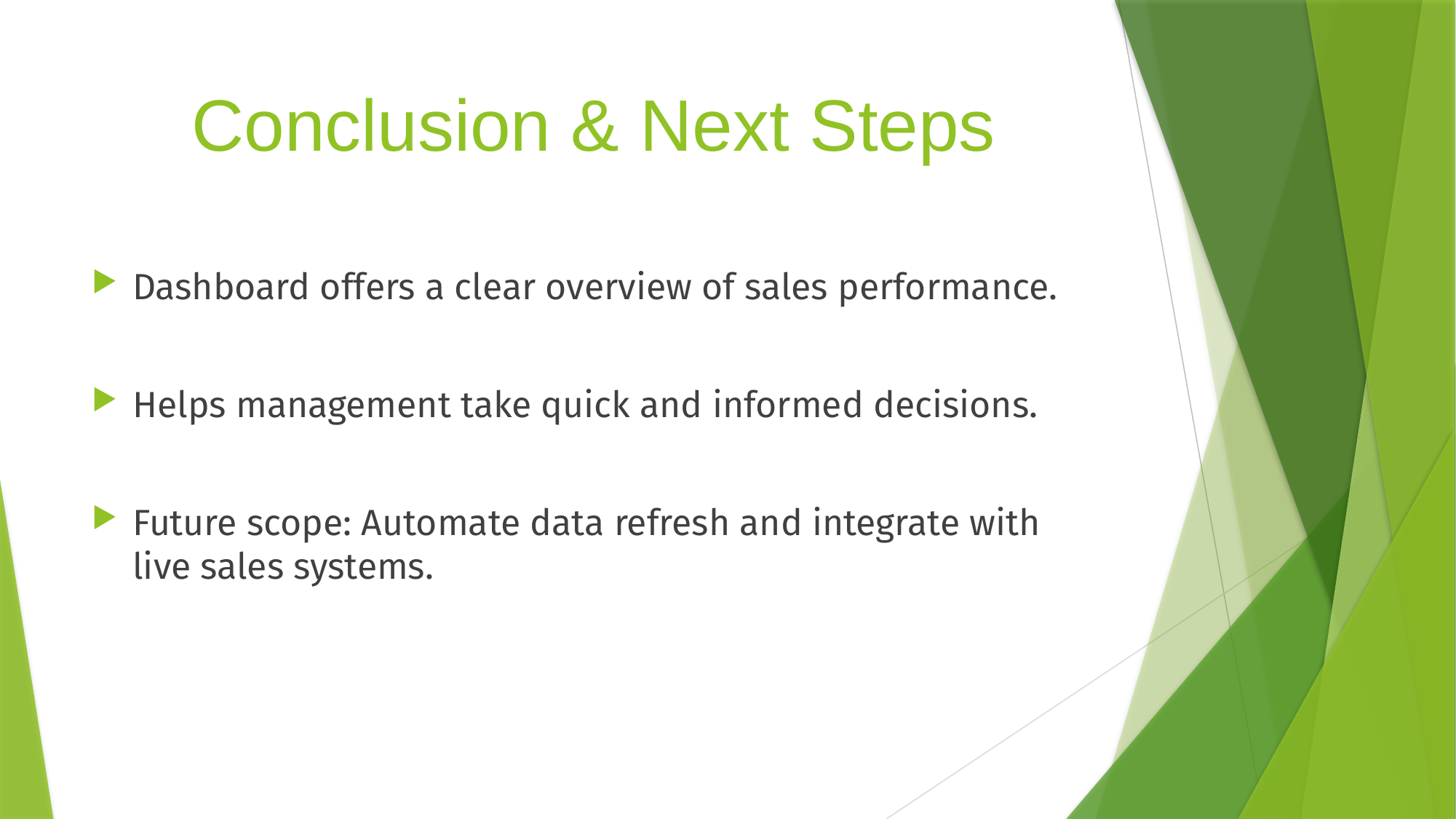

# Conclusion & Next Steps
Dashboard offers a clear overview of sales performance.

Helps management take quick and informed decisions.

Future scope: Automate data refresh and integrate with live sales systems.